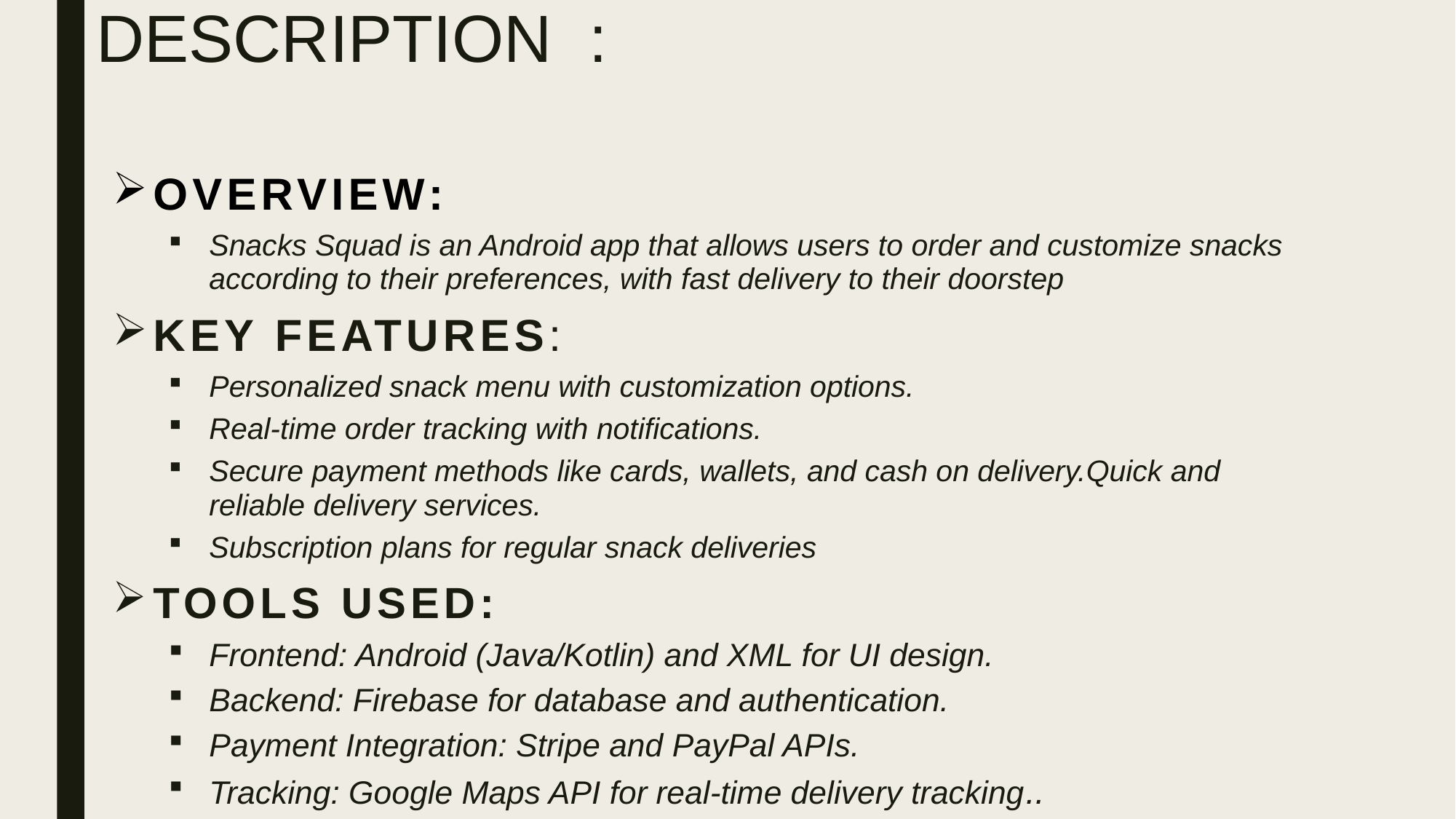

# DESCRIPTION  :
OVERVIEW:
Snacks Squad is an Android app that allows users to order and customize snacks according to their preferences, with fast delivery to their doorstep
KEY FEATURES:
Personalized snack menu with customization options.
Real-time order tracking with notifications.
Secure payment methods like cards, wallets, and cash on delivery.Quick and reliable delivery services.
Subscription plans for regular snack deliveries
TOOLS USED:
Frontend: Android (Java/Kotlin) and XML for UI design.
Backend: Firebase for database and authentication.
Payment Integration: Stripe and PayPal APIs.
Tracking: Google Maps API for real-time delivery tracking..